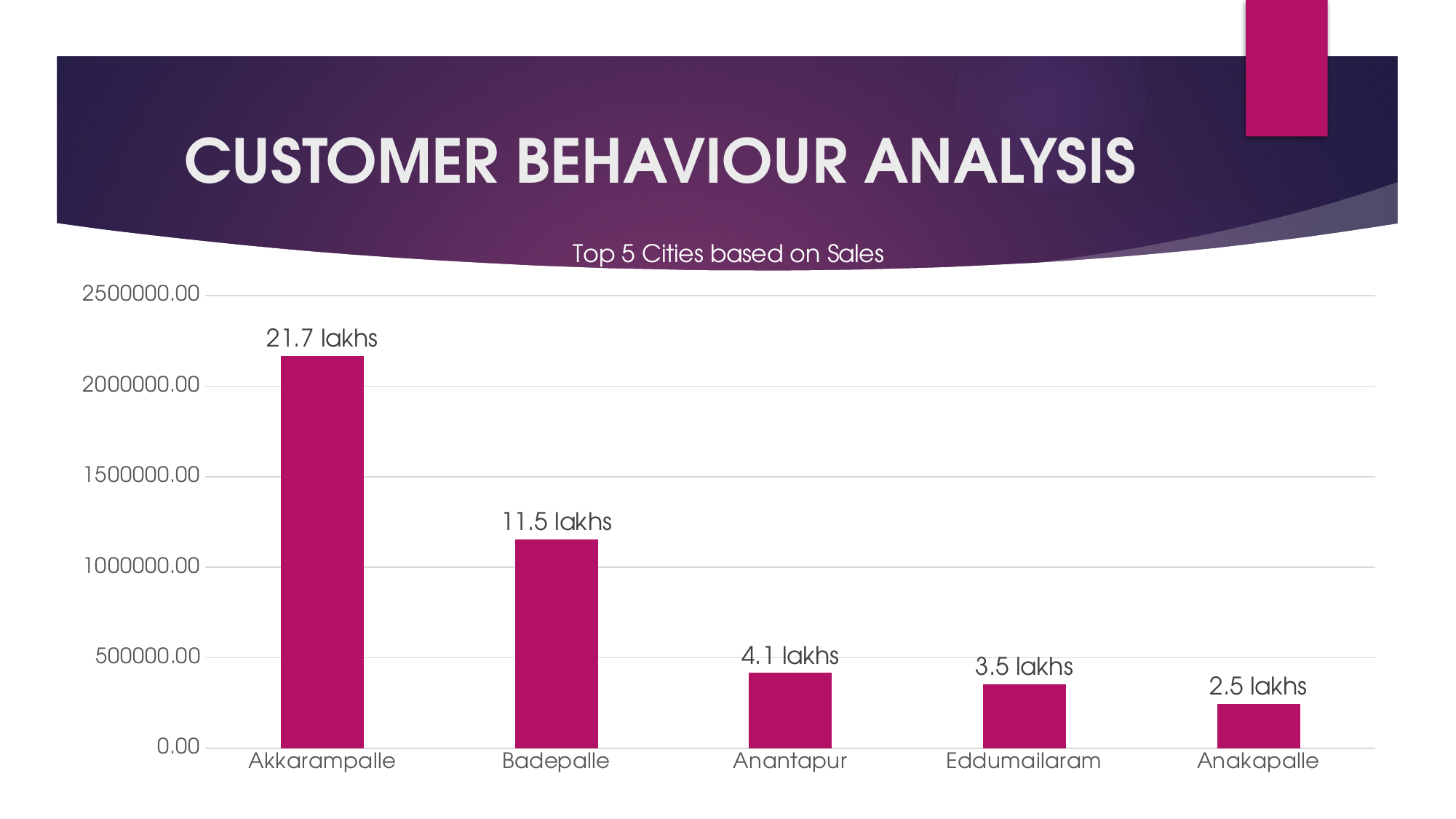

# CUSTOMER BEHAVIOUR ANALYSIS

### Chart: Top 5 Cities based on Sales

| Category |  |
|---|---|
| Akkarampalle | 2167871.21077394 |
| Badepalle | 1153547.70917034 |
| Anantapur | 416896.310232162 |
| Eddumailaram | 353258.53953743 |
| Anakapalle | 244739.870062828 |